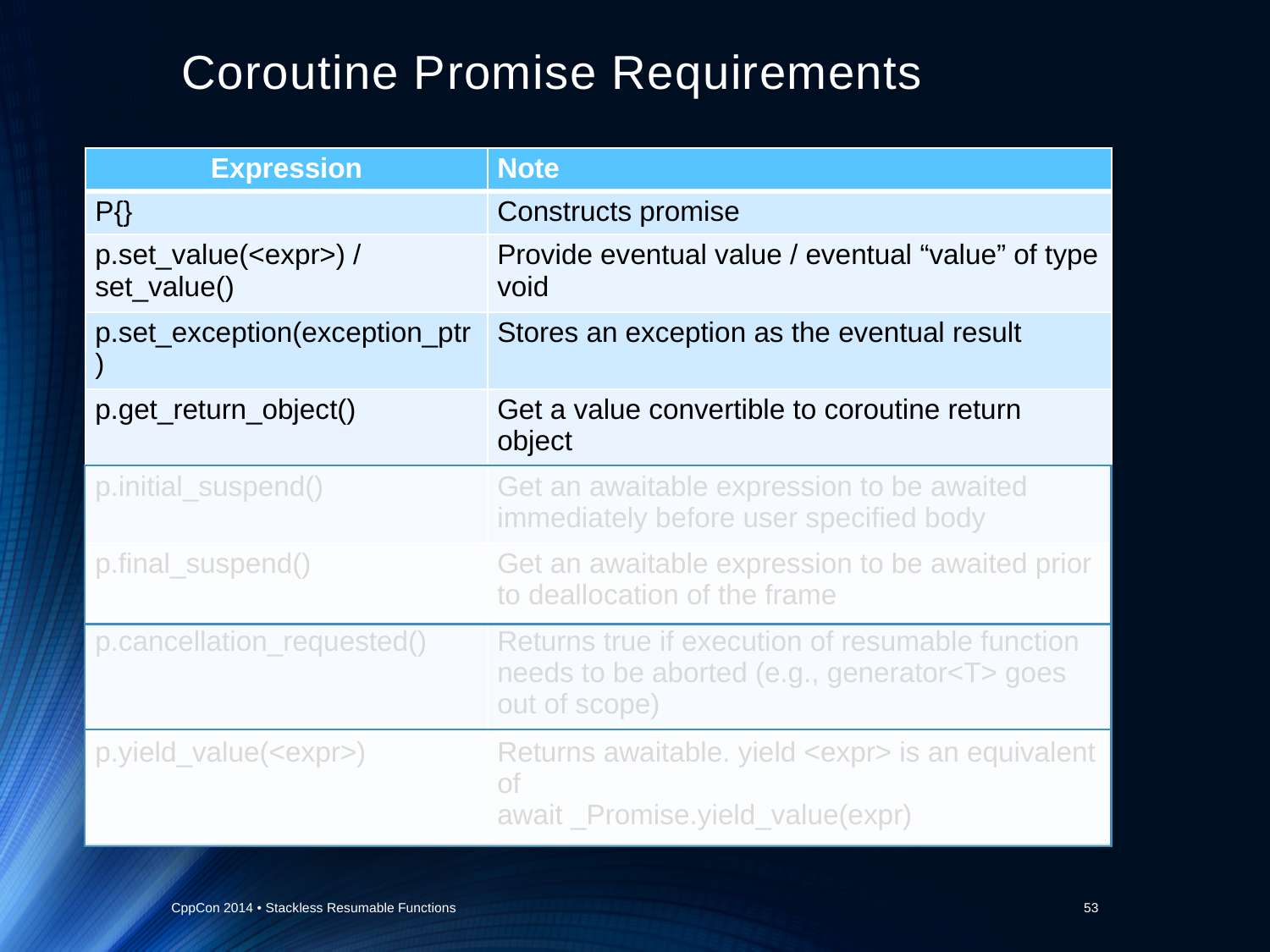

# Coroutine Promise Requirements
| Expression | Note |
| --- | --- |
| P{} | Constructs promise |
| p.set\_value(<expr>) / set\_value() | Provide eventual value / eventual “value” of type void |
| p.set\_exception(exception\_ptr) | Stores an exception as the eventual result |
| p.get\_return\_object() | Get a value convertible to coroutine return object |
| p.initial\_suspend() | Get an awaitable expression to be awaited immediately before user specified body |
| p.final\_suspend() | Get an awaitable expression to be awaited prior to deallocation of the frame |
| p.cancellation\_requested() | Returns true if execution of resumable function needs to be aborted (e.g., generator<T> goes out of scope) |
| p.yield\_value(<expr>) | Returns awaitable. yield <expr> is an equivalent of await \_Promise.yield\_value(expr) |

CppCon 2014 • Stackless Resumable Functions
53

std::promise - like